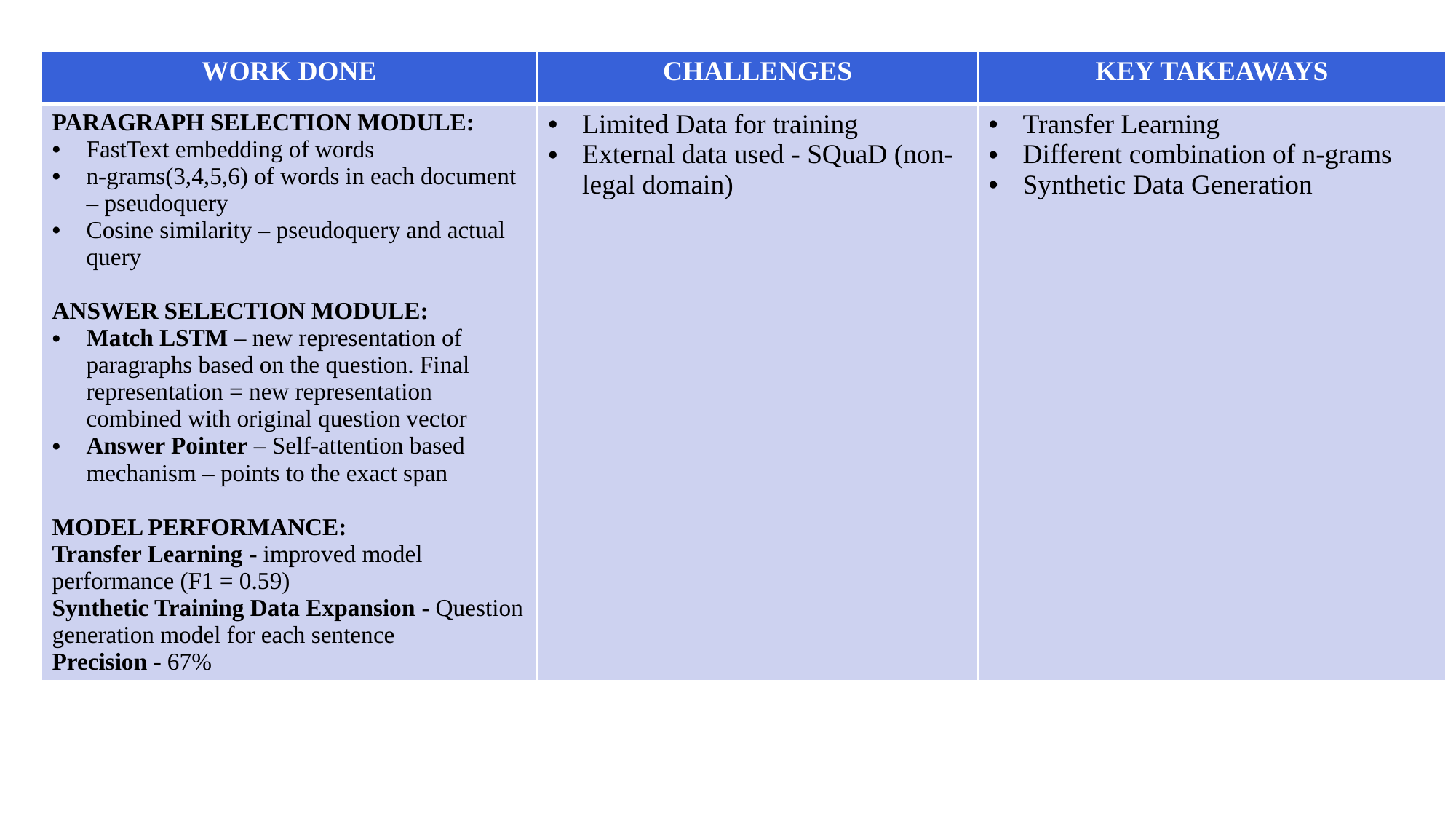

| WORK DONE | CHALLENGES | KEY TAKEAWAYS |
| --- | --- | --- |
| PARAGRAPH SELECTION MODULE:  FastText embedding of words n-grams(3,4,5,6) of words in each document – pseudoquery Cosine similarity – pseudoquery and actual query ANSWER SELECTION MODULE: Match LSTM – new representation of paragraphs based on the question. Final representation = new representation combined with original question vector Answer Pointer – Self-attention based mechanism – points to the exact span MODEL PERFORMANCE: Transfer Learning - improved model performance (F1 = 0.59) Synthetic Training Data Expansion - Question generation model for each sentence Precision - 67% | Limited Data for training External data used - SQuaD (non-legal domain) | Transfer Learning Different combination of n-grams Synthetic Data Generation |